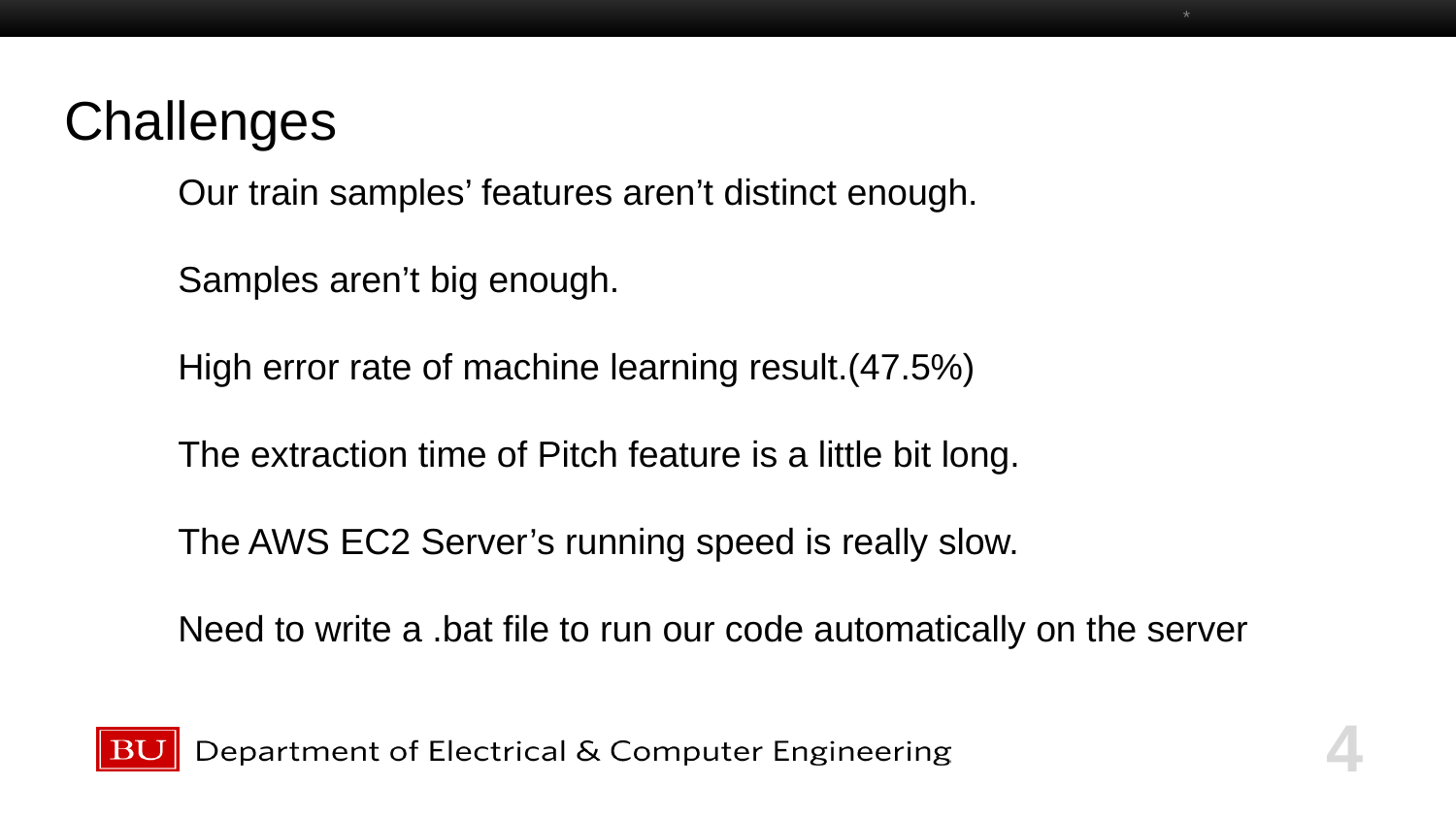

*
# Challenges
Our train samples’ features aren’t distinct enough.

Samples aren’t big enough.

High error rate of machine learning result.(47.5%)

The extraction time of Pitch feature is a little bit long.

The AWS EC2 Server’s running speed is really slow.

Need to write a .bat file to run our code automatically on the server

4